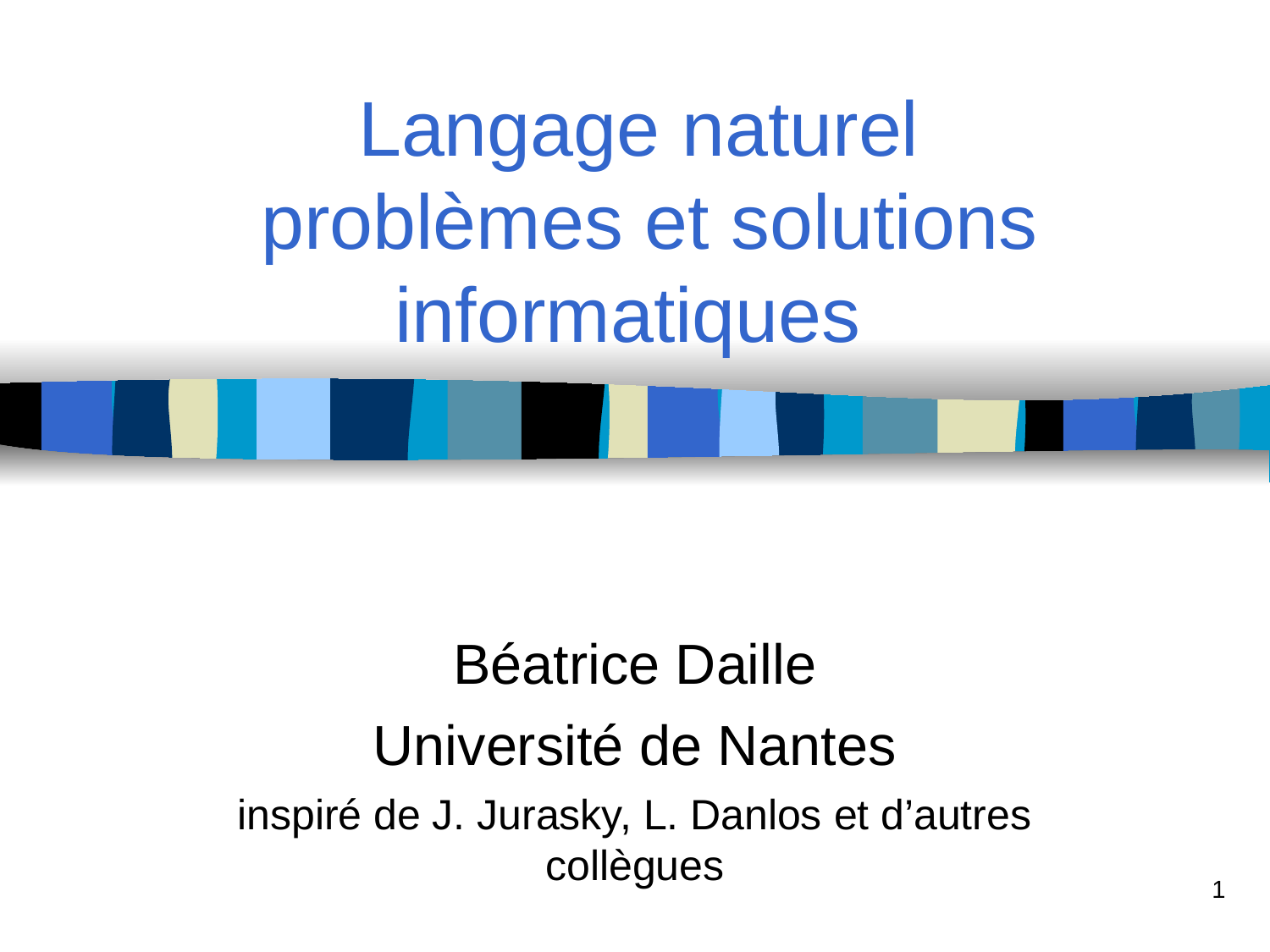

Langage naturel
 problèmes et solutions informatiques

Béatrice Daille
Université de Nantes
inspiré de J. Jurasky, L. Danlos et d’autres collègues

1